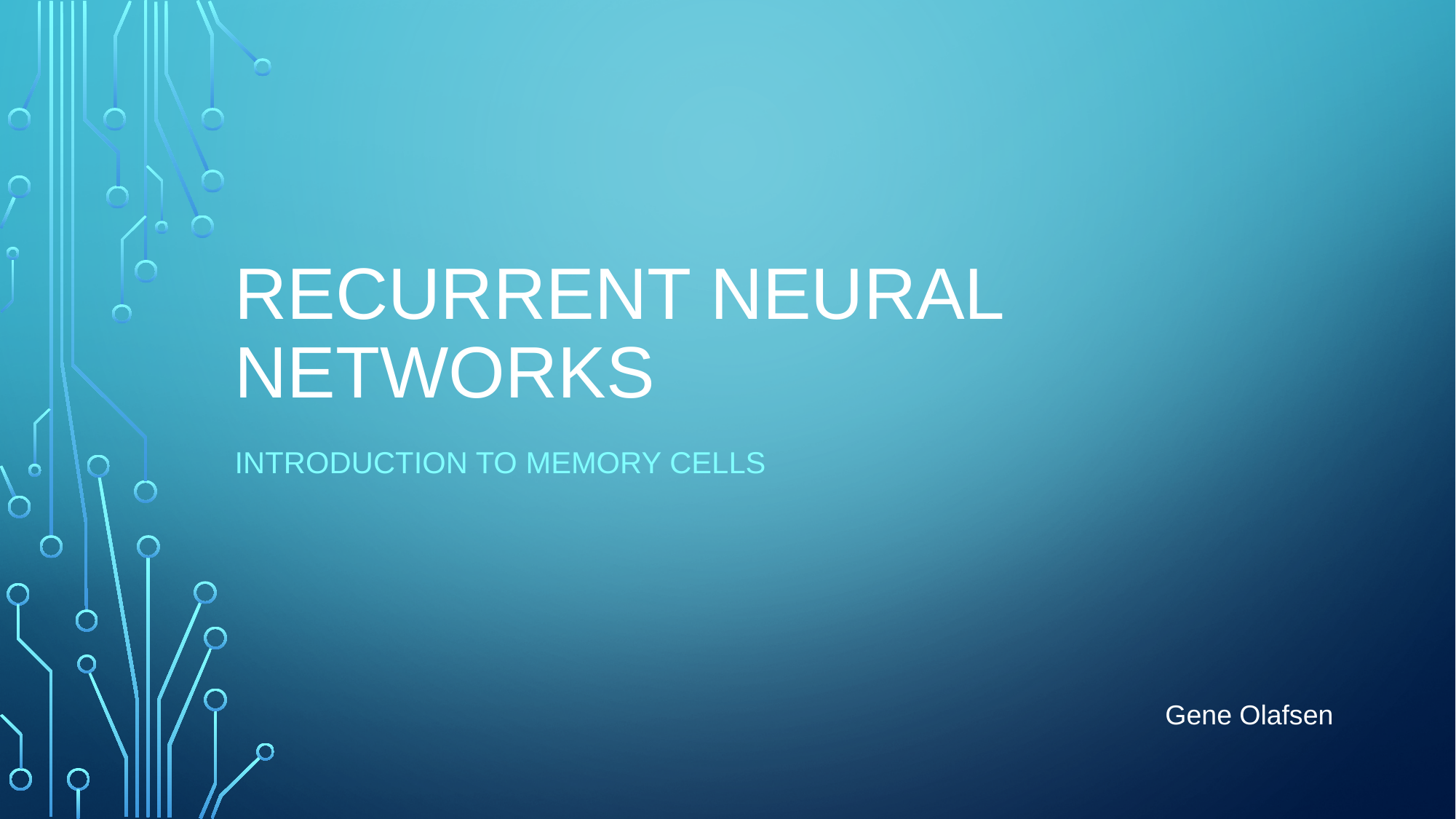

# Recurrent Neural Networks
Introduction to memory cells
Gene Olafsen